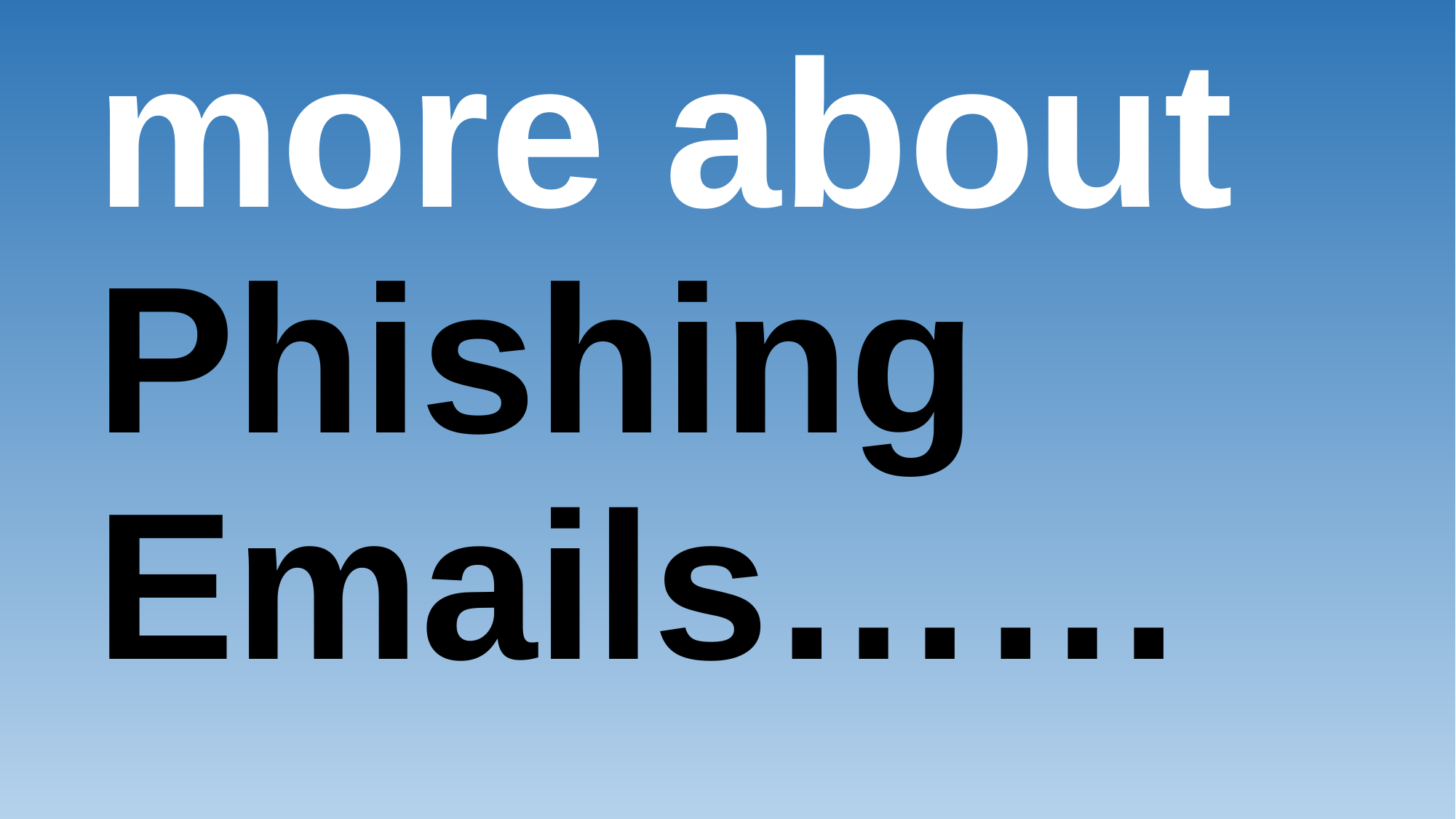

# Let’s talk a more about Phishing Emails……….